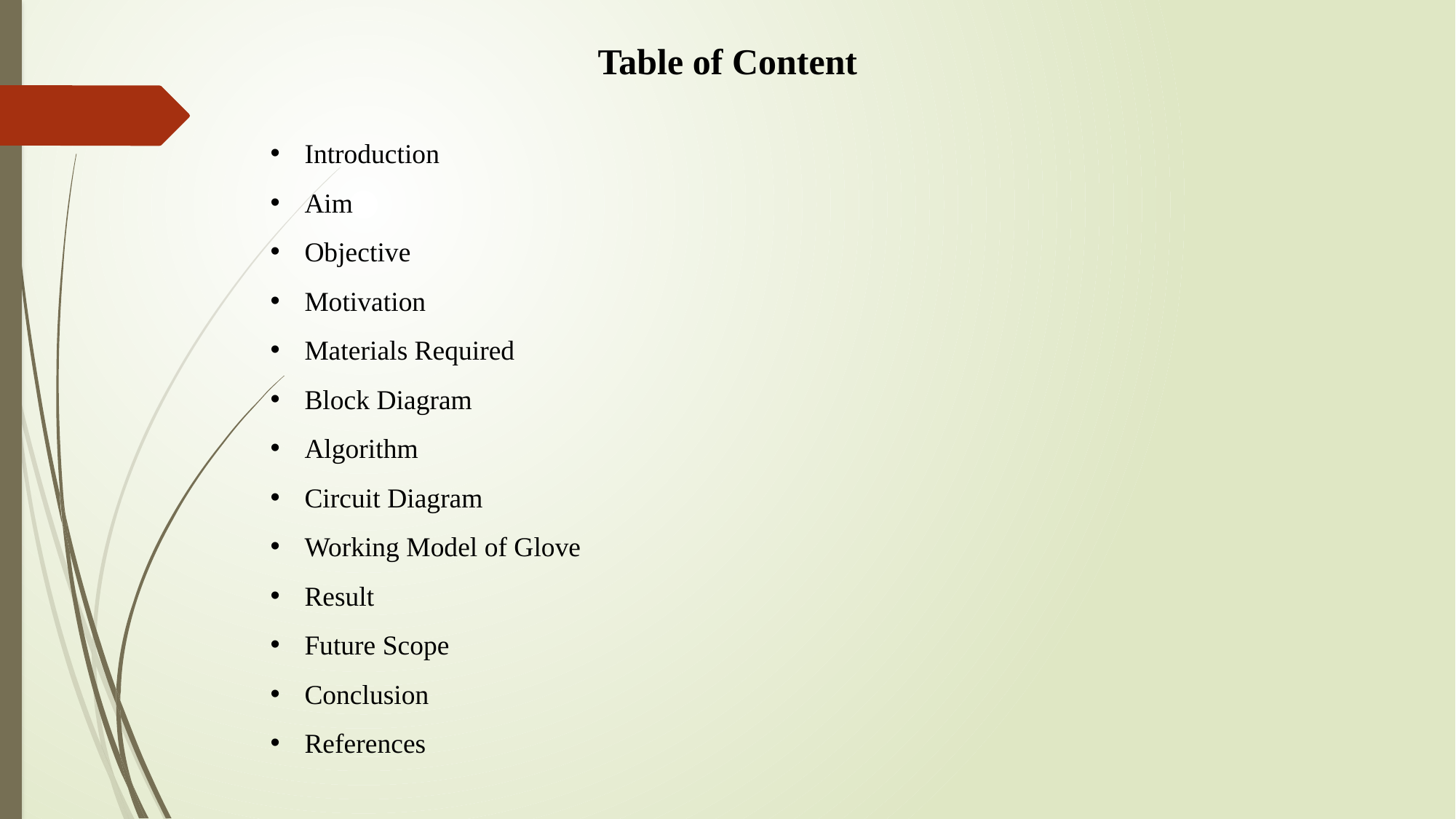

Table of Content
Introduction
Aim
Objective
Motivation
Materials Required
Block Diagram
Algorithm
Circuit Diagram
Working Model of Glove
Result
Future Scope
Conclusion
References